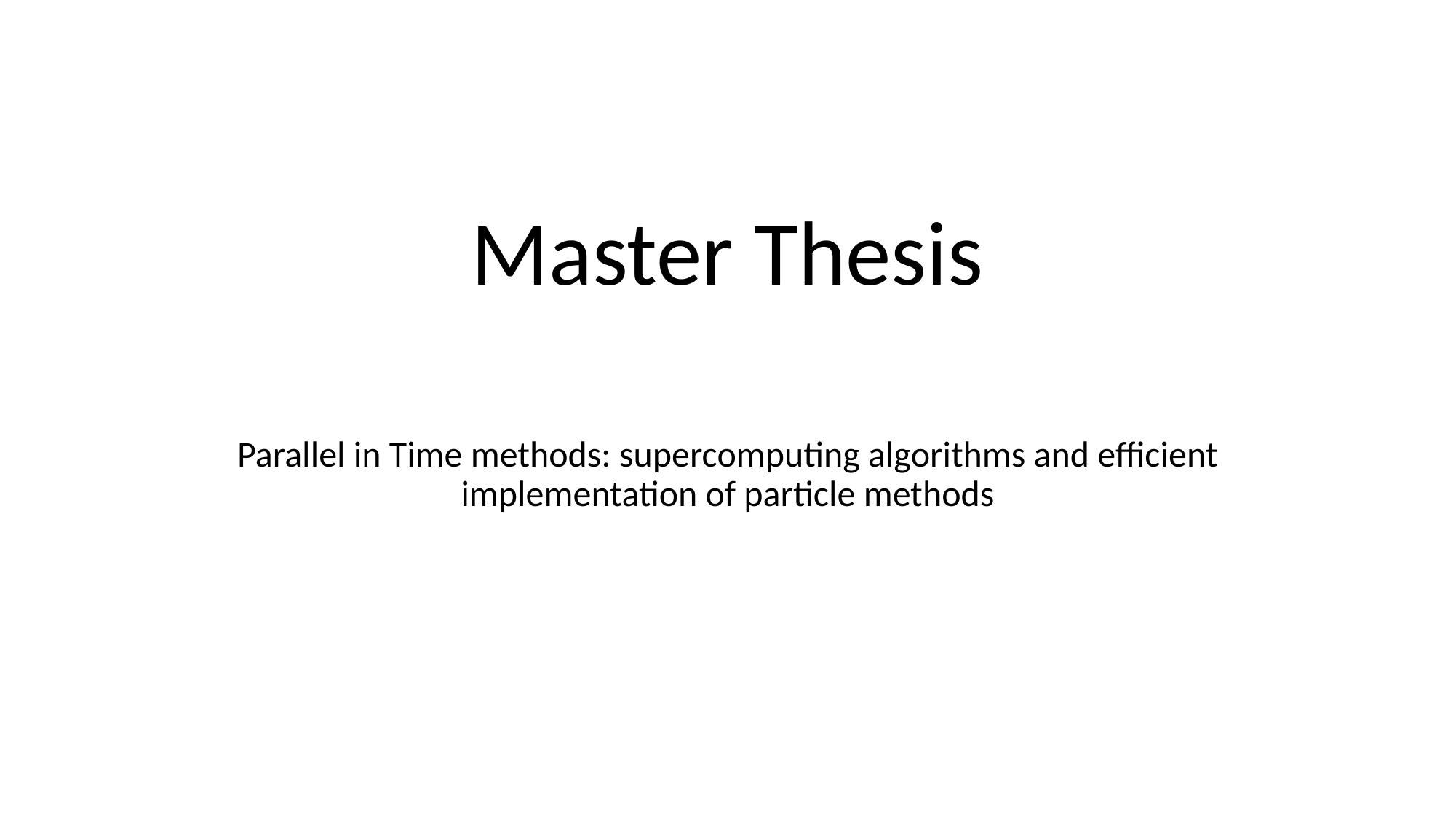

# Master Thesis
Parallel in Time methods: supercomputing algorithms and efficient implementation of particle methods